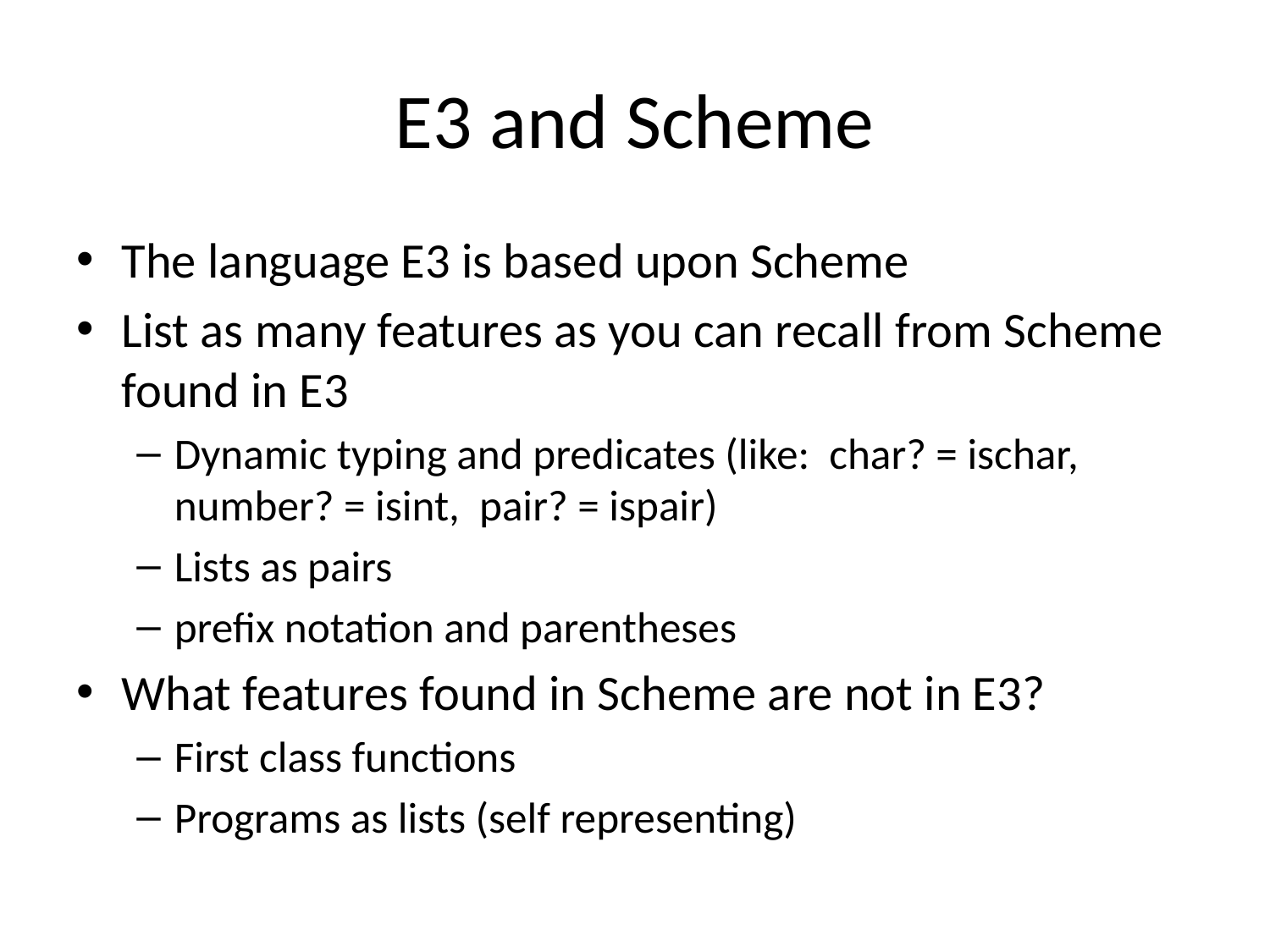

# E3 and Scheme
The language E3 is based upon Scheme
List as many features as you can recall from Scheme found in E3
Dynamic typing and predicates (like:  char? = ischar, number? = isint,  pair? = ispair)
Lists as pairs
prefix notation and parentheses
What features found in Scheme are not in E3?
First class functions
Programs as lists (self representing)